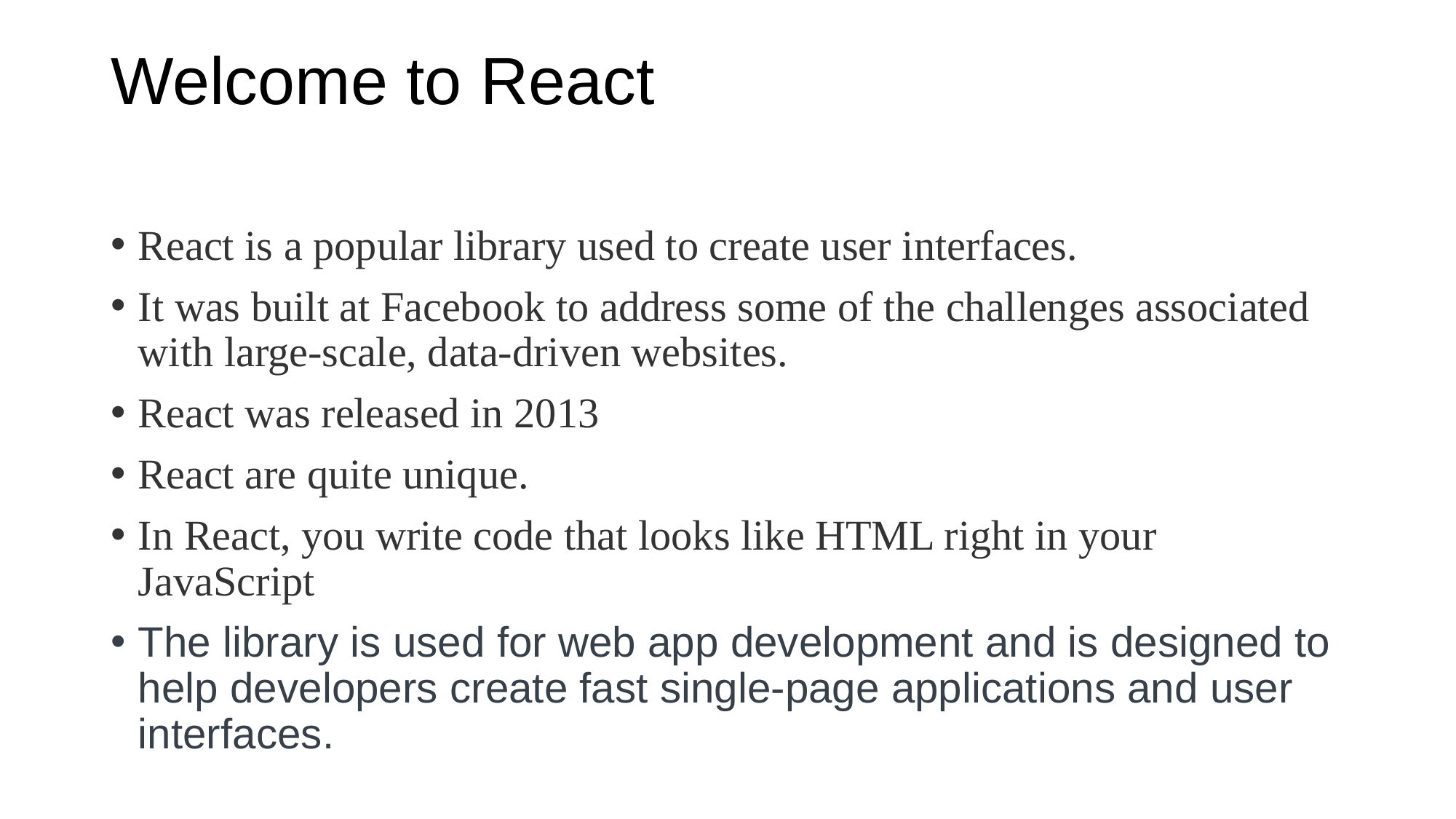

# Welcome to React
React is a popular library used to create user interfaces.
It was built at Facebook to address some of the challenges associated with large-scale, data-driven websites.
React was released in 2013
React are quite unique.
In React, you write code that looks like HTML right in your JavaScript
The library is used for web app development and is designed to help developers create fast single-page applications and user interfaces.